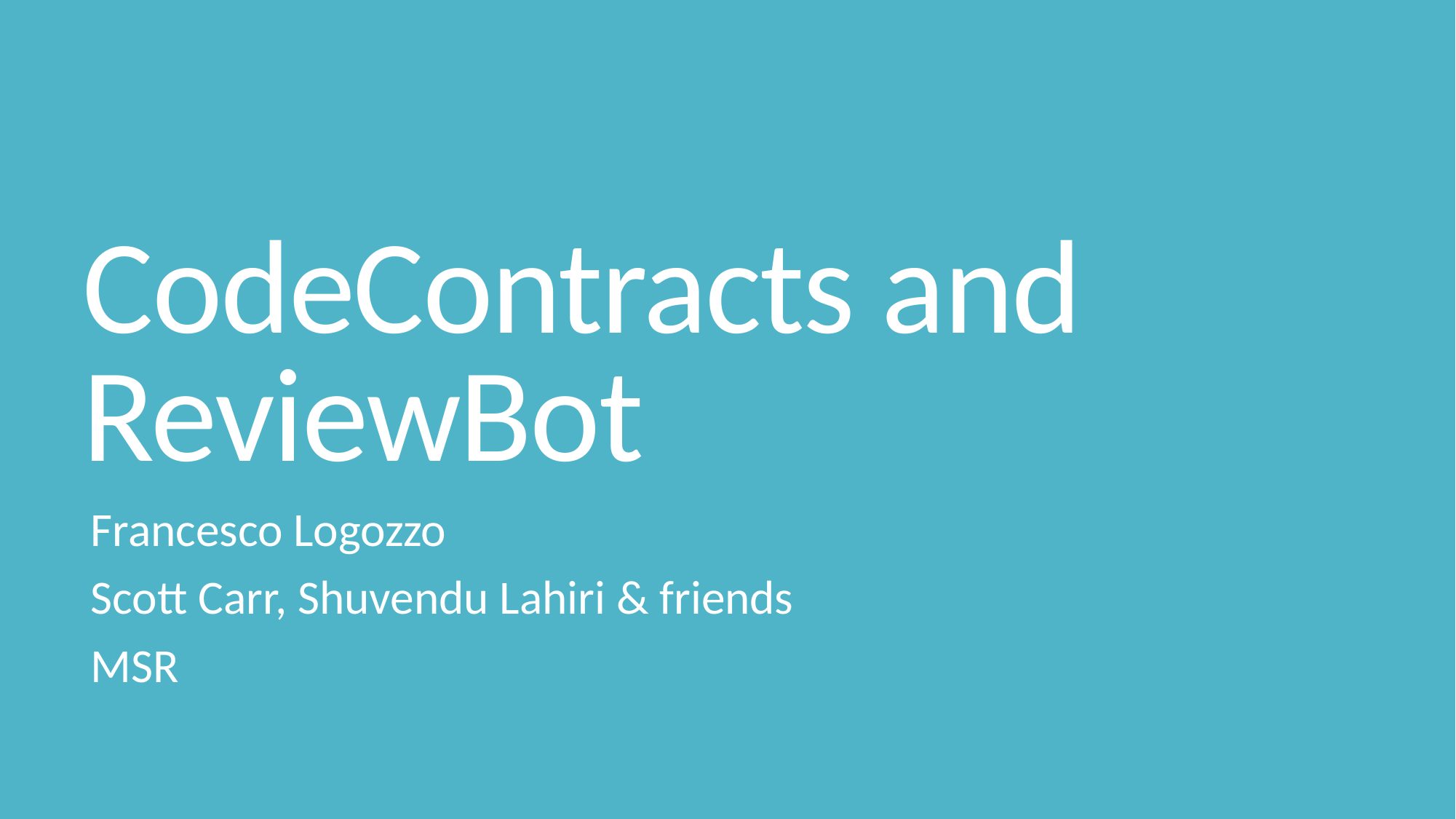

# CodeContracts and ReviewBot
Francesco Logozzo
Scott Carr, Shuvendu Lahiri & friends
MSR